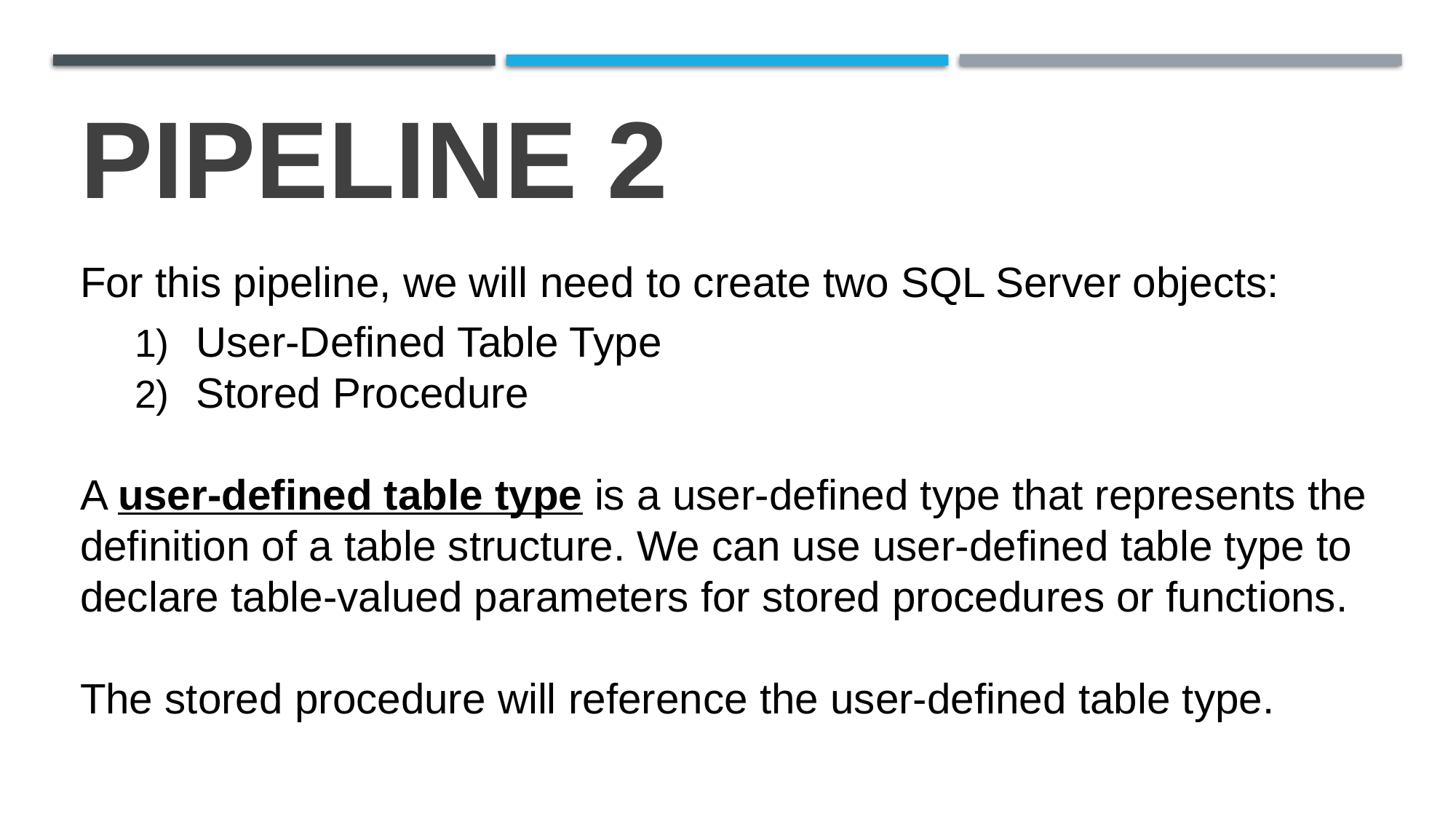

# Pipeline 2
For this pipeline, we will need to create two SQL Server objects:
User-Defined Table Type
Stored Procedure

A user-defined table type is a user-defined type that represents the definition of a table structure. We can use user-defined table type to declare table-valued parameters for stored procedures or functions.

The stored procedure will reference the user-defined table type.